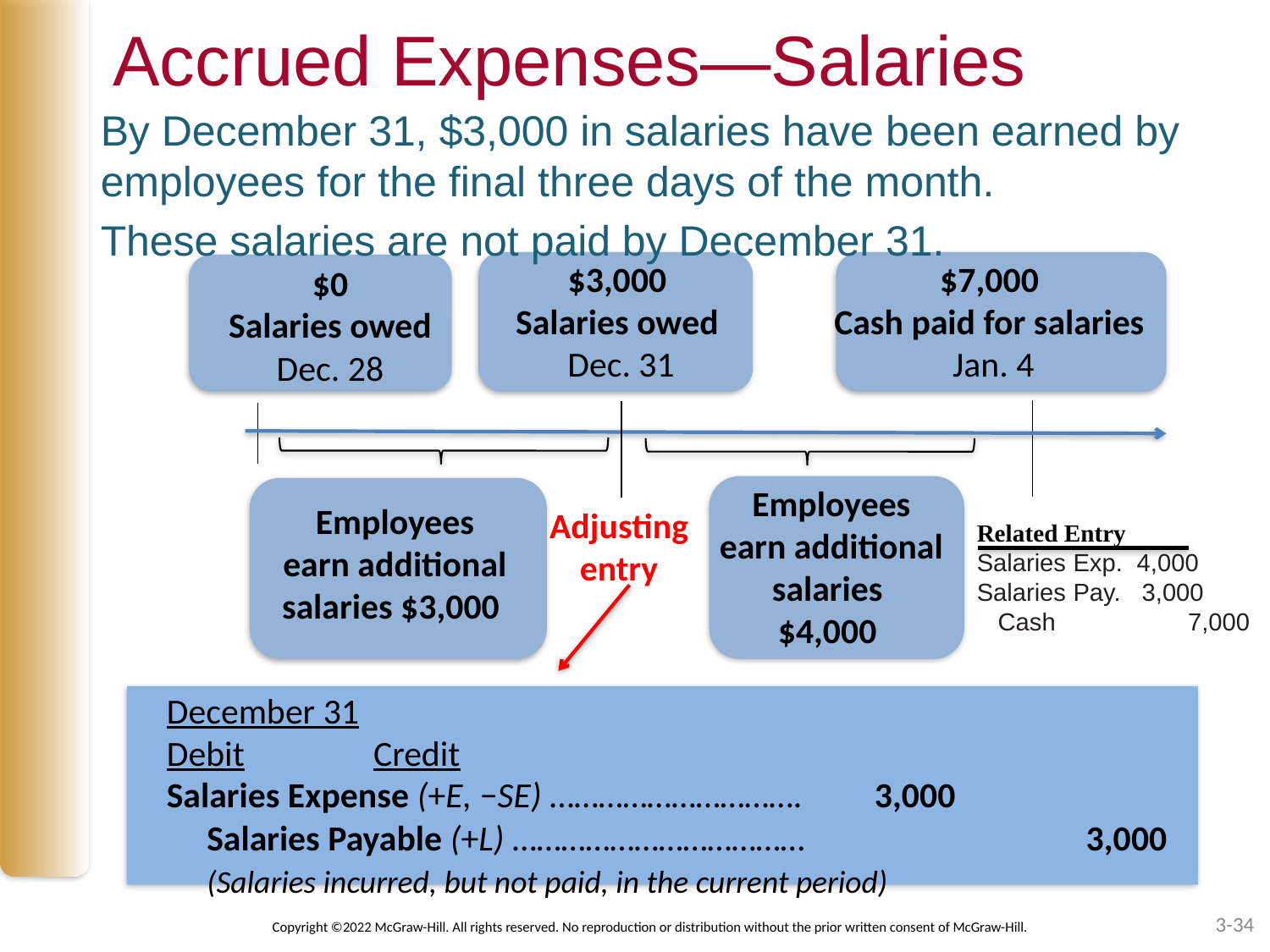

# Accrued Expenses—Salaries
By December 31, $3,000 in salaries have been earned by employees for the final three days of the month.
These salaries are not paid by December 31.
$7,000
Cash paid for salaries
Jan. 4
$3,000
Salaries owed
Dec. 31

$0
Salaries owed
Dec. 28

Employees earn additional salaries
$4,000

Employees earn additional salaries $3,000
Adjusting entry
Related Entry
Salaries Exp.  4,000
Salaries Pay.   3,000
   Cash                   7,000
December 31						                 Debit                Credit
Salaries Expense (+E, −SE) ………………………….         3,000
     Salaries Payable (+L) ………………………………                                   3,000
     (Salaries incurred, but not paid, in the current period)

3-34
Copyright ©2022 McGraw-Hill. All rights reserved. No reproduction or distribution without the prior written consent of McGraw-Hill.